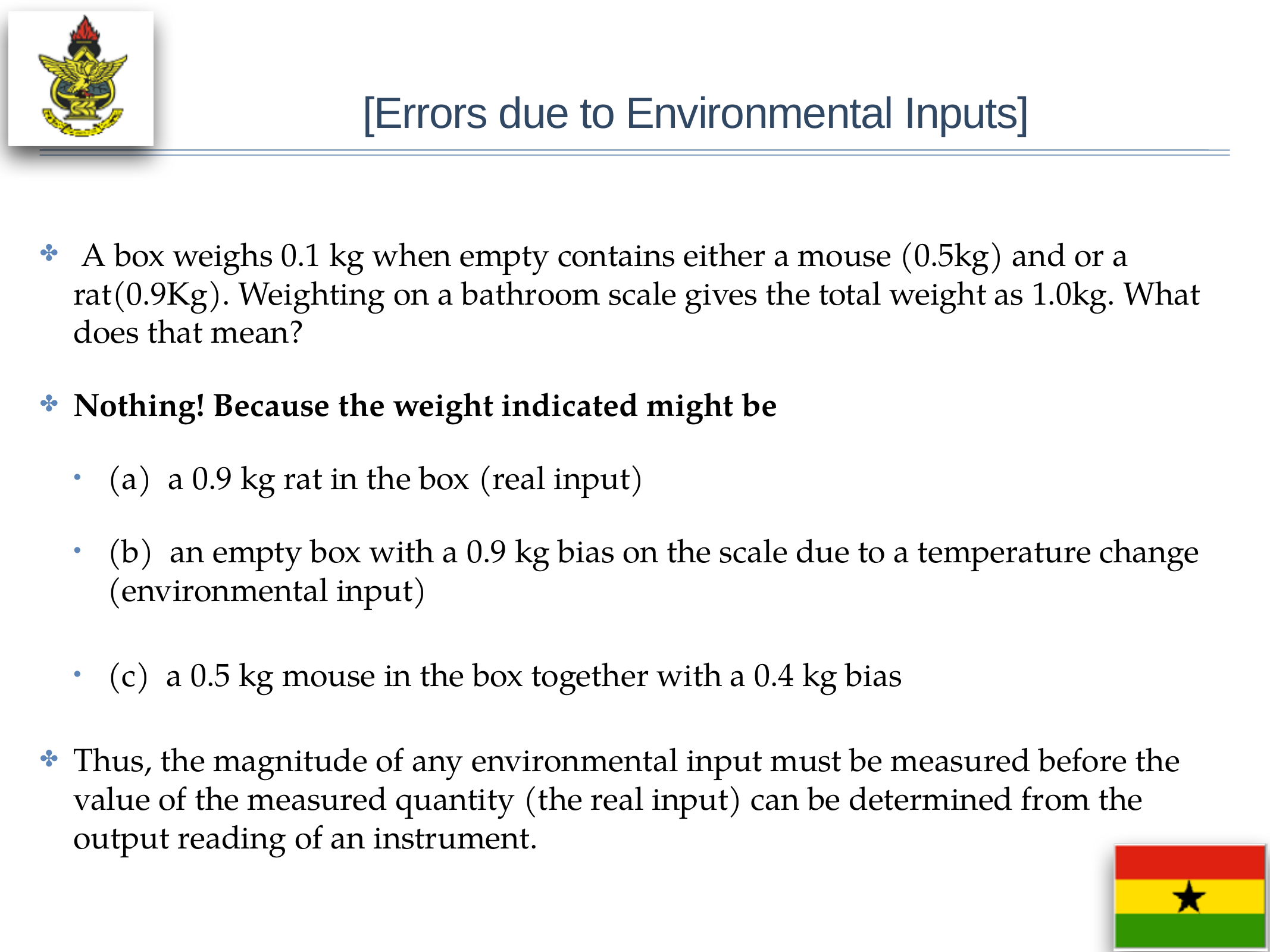

# [Errors due to Environmental Inputs]
 A box weighs 0.1 kg when empty contains either a mouse (0.5kg) and or a rat(0.9Kg). Weighting on a bathroom scale gives the total weight as 1.0kg. What does that mean?
Nothing! Because the weight indicated might be
(a)  a 0.9 kg rat in the box (real input)
(b)  an empty box with a 0.9 kg bias on the scale due to a temperature change
(environmental input)
(c)  a 0.5 kg mouse in the box together with a 0.4 kg bias
Thus, the magnitude of any environmental input must be measured before the value of the measured quantity (the real input) can be determined from the output reading of an instrument.